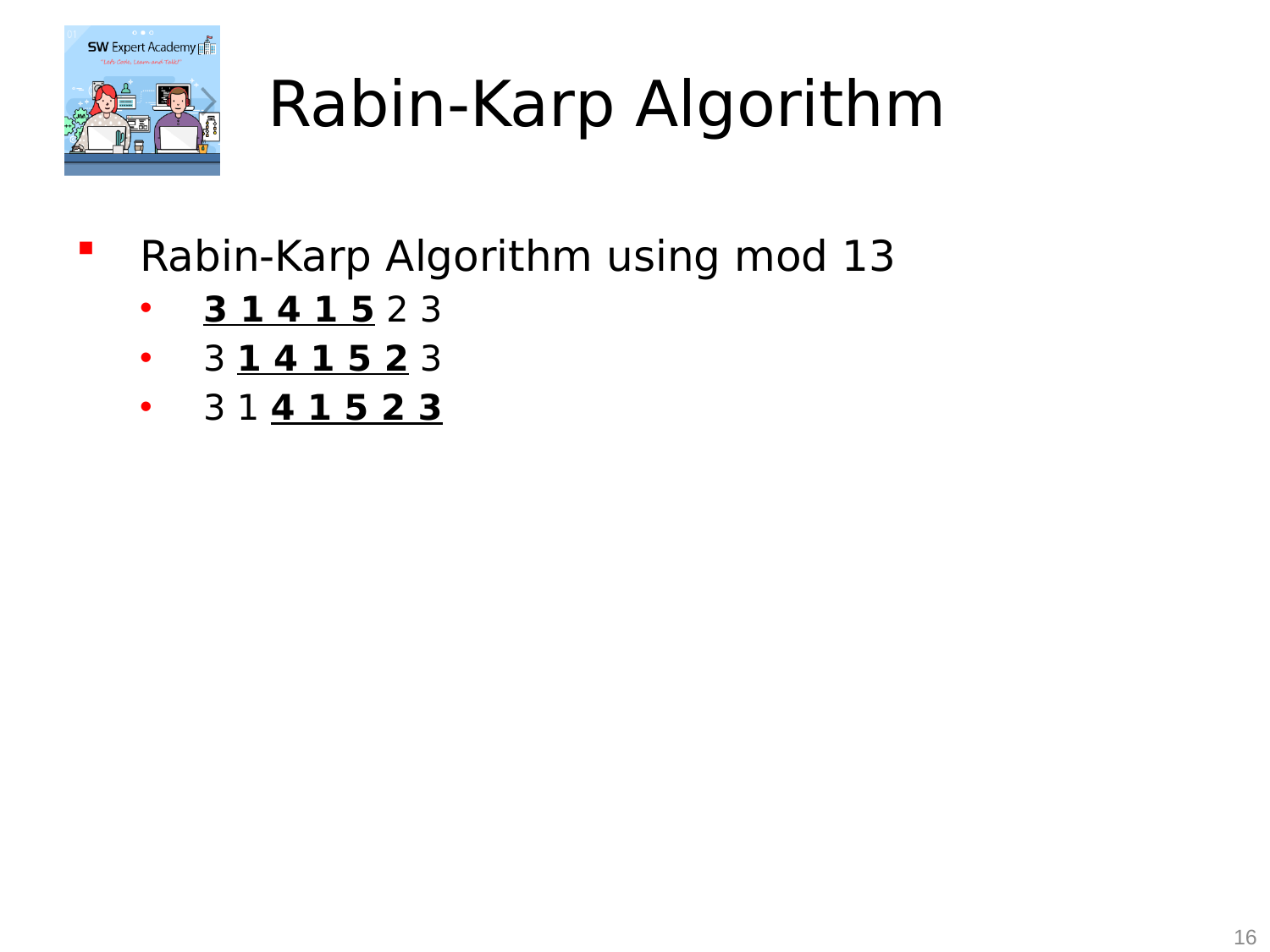

# Rabin-Karp Algorithm
Rabin-Karp Algorithm using mod 13
3 1 4 1 5 2 3
3 1 4 1 5 2 3
3 1 4 1 5 2 3

16